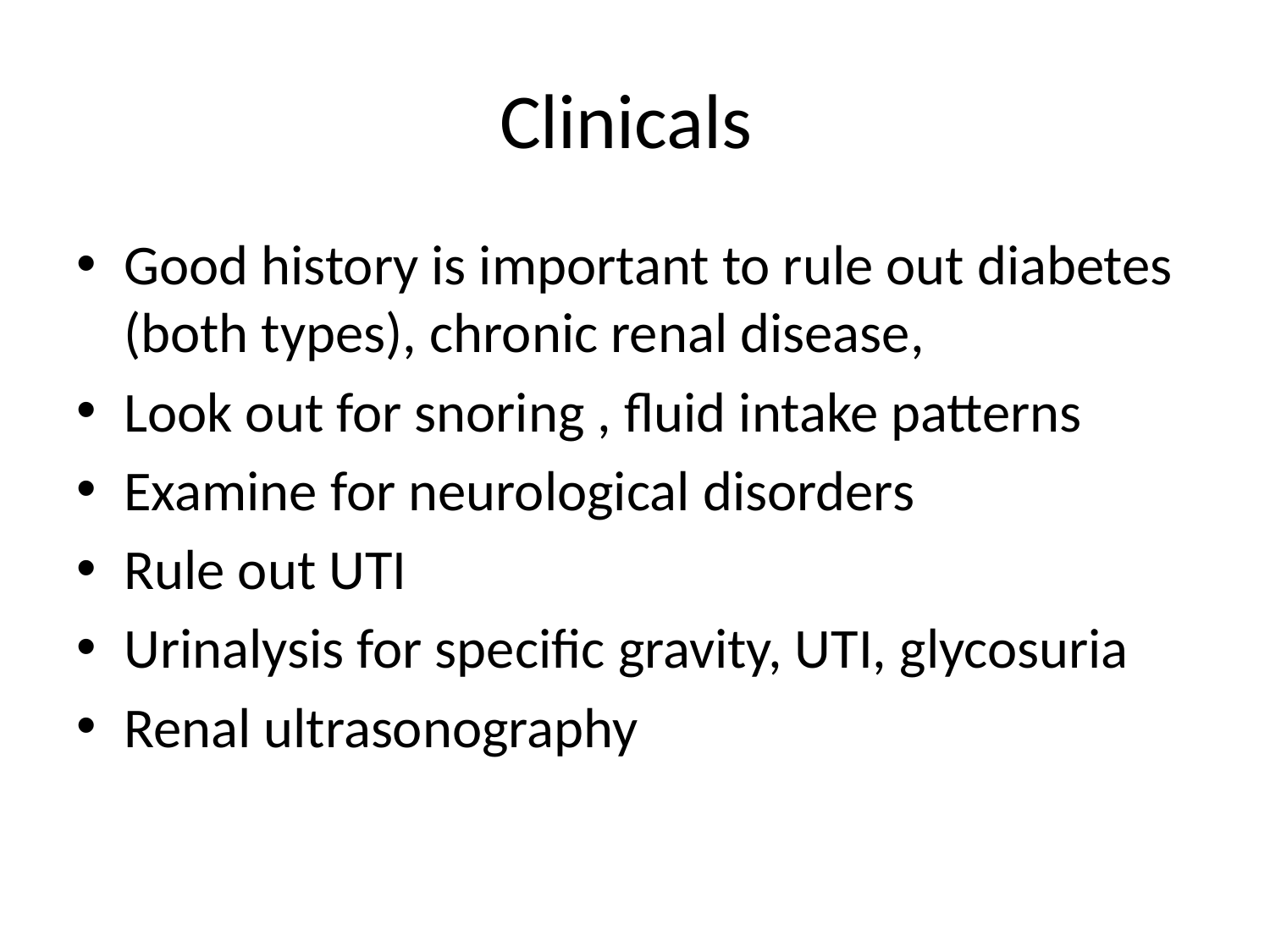

# Clinicals
Good history is important to rule out diabetes (both types), chronic renal disease,
Look out for snoring , fluid intake patterns
Examine for neurological disorders
Rule out UTI
Urinalysis for specific gravity, UTI, glycosuria
Renal ultrasonography